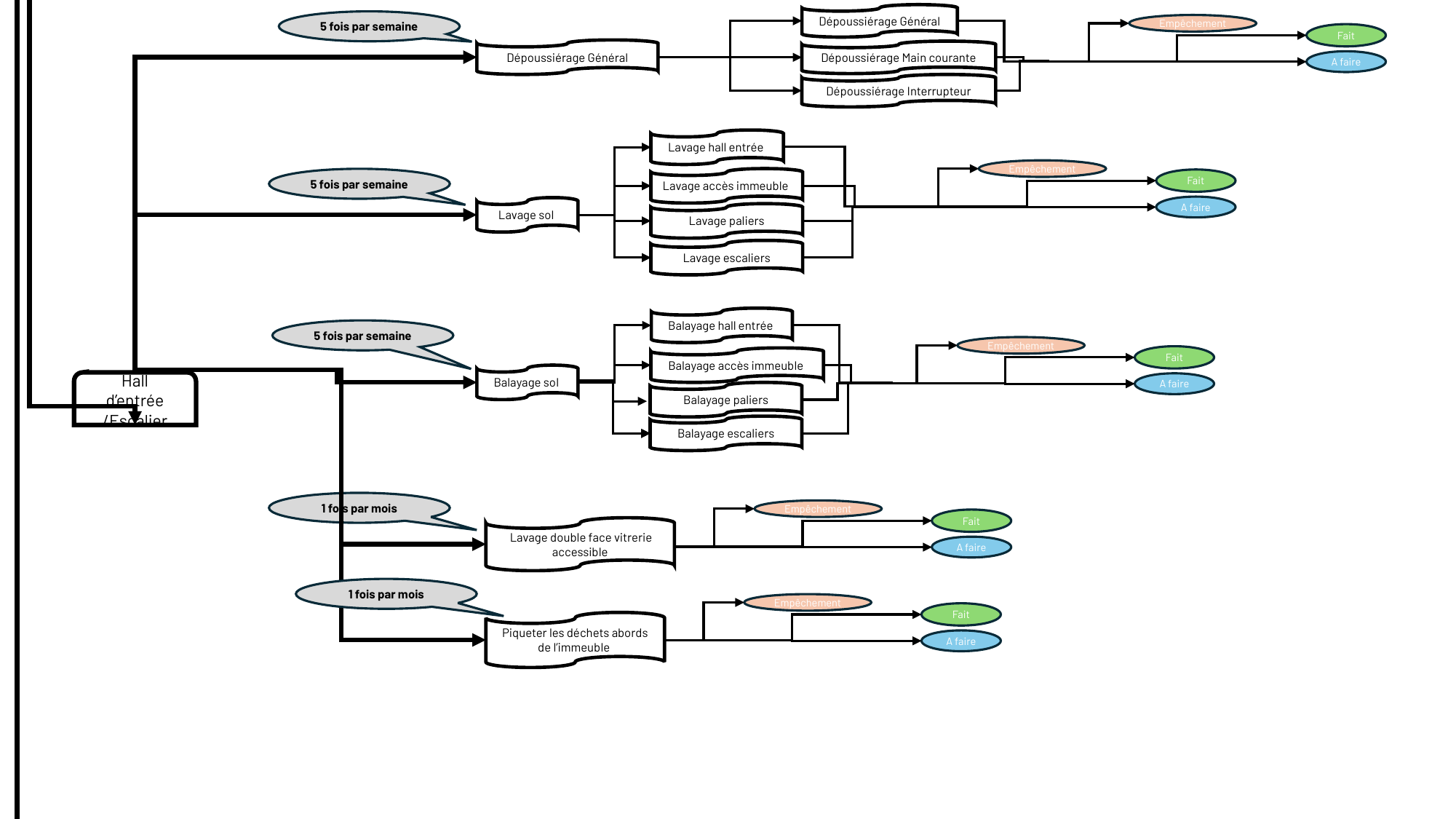

Dépoussiérage Général
5 fois par semaine
Empêchement
Fait
A faire
Dépoussiérage Général
Dépoussiérage Main courante
Dépoussiérage Interrupteur
Lavage hall entrée
Empêchement
Fait
A faire
Lavage accès immeuble
5 fois par semaine
Lavage sol
Lavage paliers
Lavage escaliers
Balayage hall entrée
5 fois par semaine
Empêchement
Fait
A faire
Balayage accès immeuble
Balayage sol
Hall d’entrée /Escalier
Balayage paliers
Balayage escaliers
1 fois par mois
Empêchement
Fait
A faire
 Lavage double face vitrerie accessible
1 fois par mois
Empêchement
Fait
A faire
Piqueter les déchets abords de l’immeuble
R+1